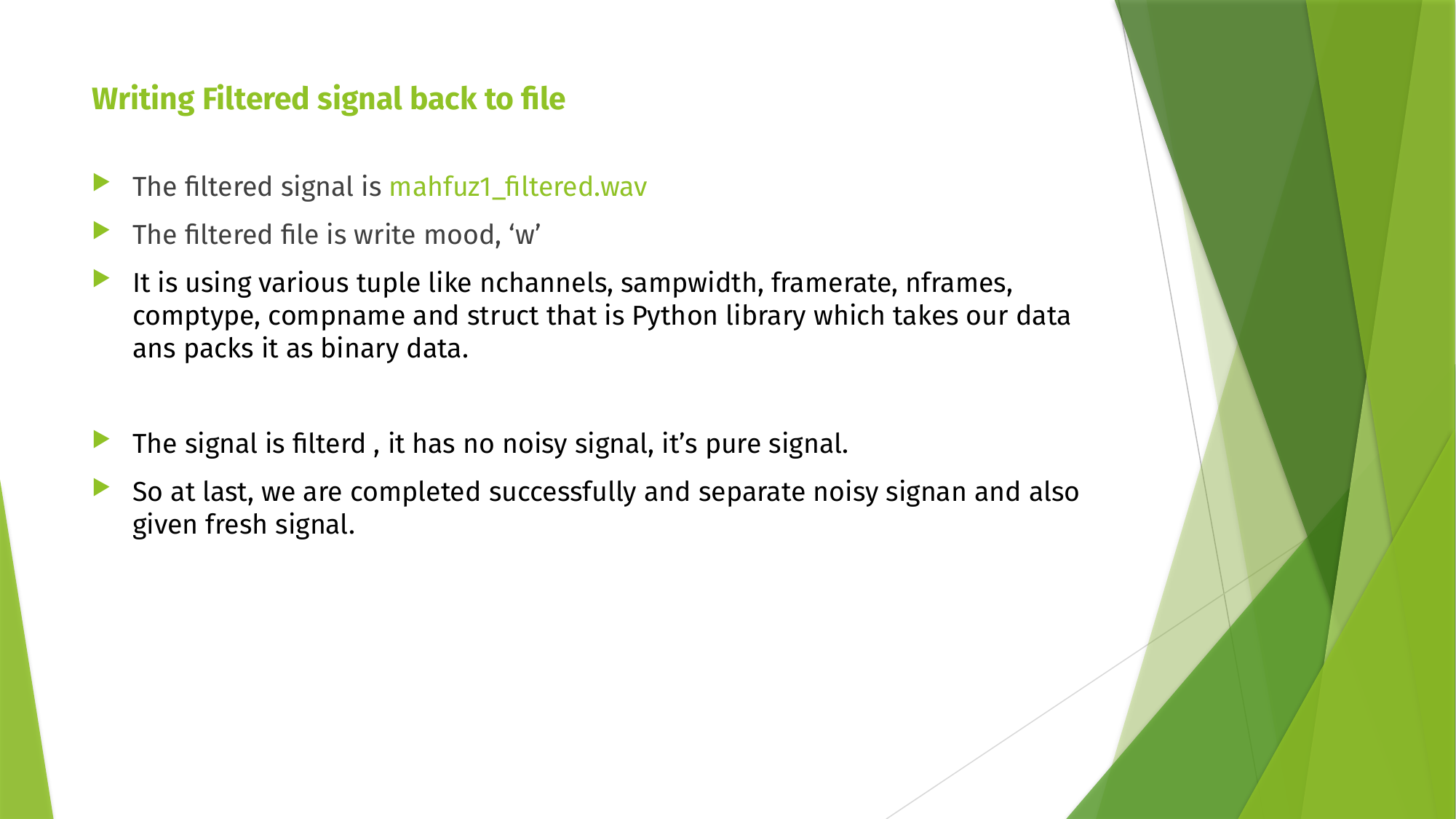

# Writing Filtered signal back to file
The filtered signal is mahfuz1_filtered.wav
The filtered file is write mood, ‘w’
It is using various tuple like nchannels, sampwidth, framerate, nframes, comptype, compname and struct that is Python library which takes our data ans packs it as binary data.

The signal is filterd , it has no noisy signal, it’s pure signal.
So at last, we are completed successfully and separate noisy signan and also given fresh signal.